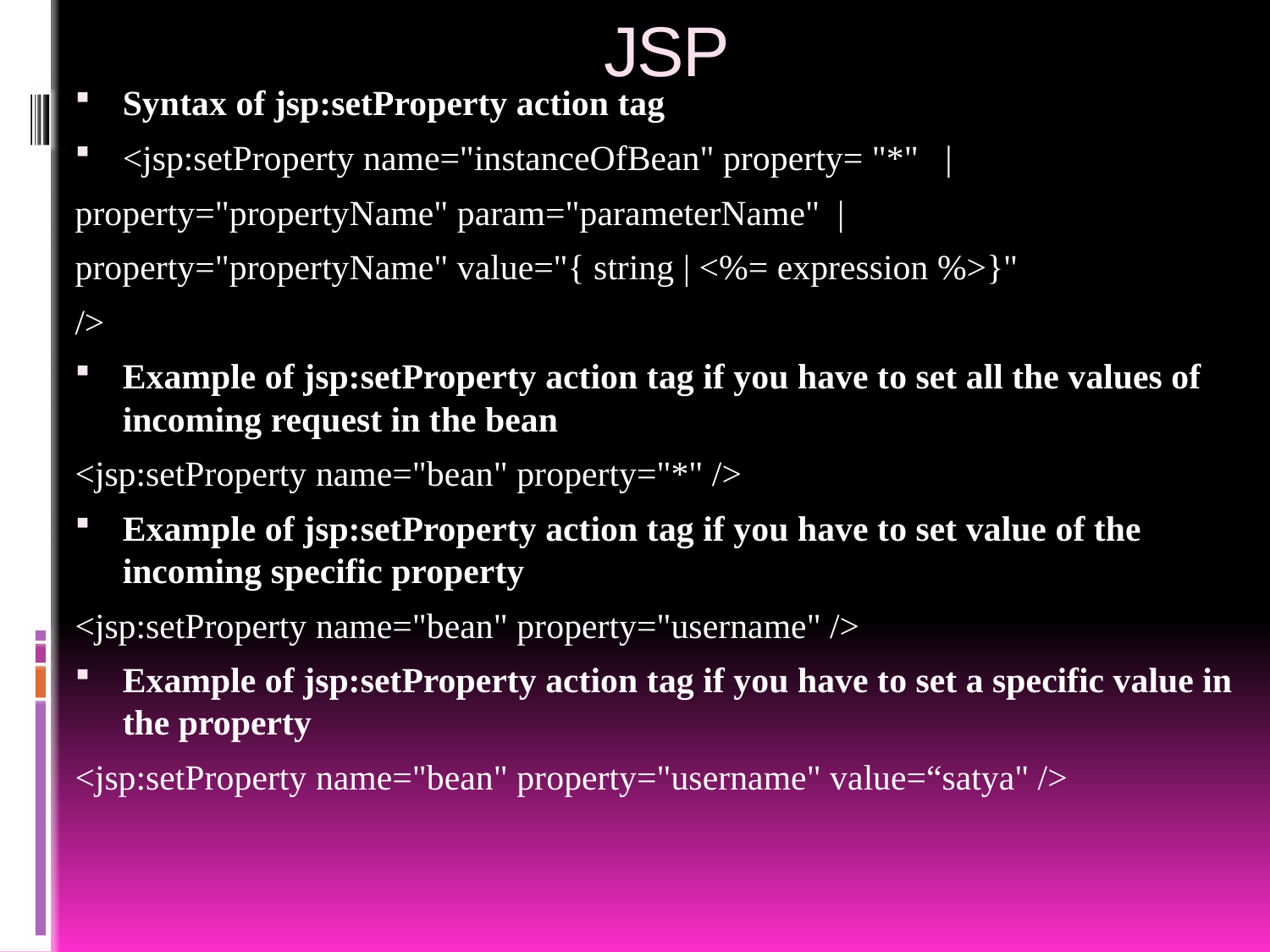

# JSP
Syntax of jsp:setProperty action tag
<jsp:setProperty name="instanceOfBean" property= "*"   |
property="propertyName" param="parameterName"  |
property="propertyName" value="{ string | <%= expression %>}"
/>
Example of jsp:setProperty action tag if you have to set all the values of incoming request in the bean
<jsp:setProperty name="bean" property="*" />
Example of jsp:setProperty action tag if you have to set value of the incoming specific property
<jsp:setProperty name="bean" property="username" />
Example of jsp:setProperty action tag if you have to set a specific value in the property
<jsp:setProperty name="bean" property="username" value=“satya" />